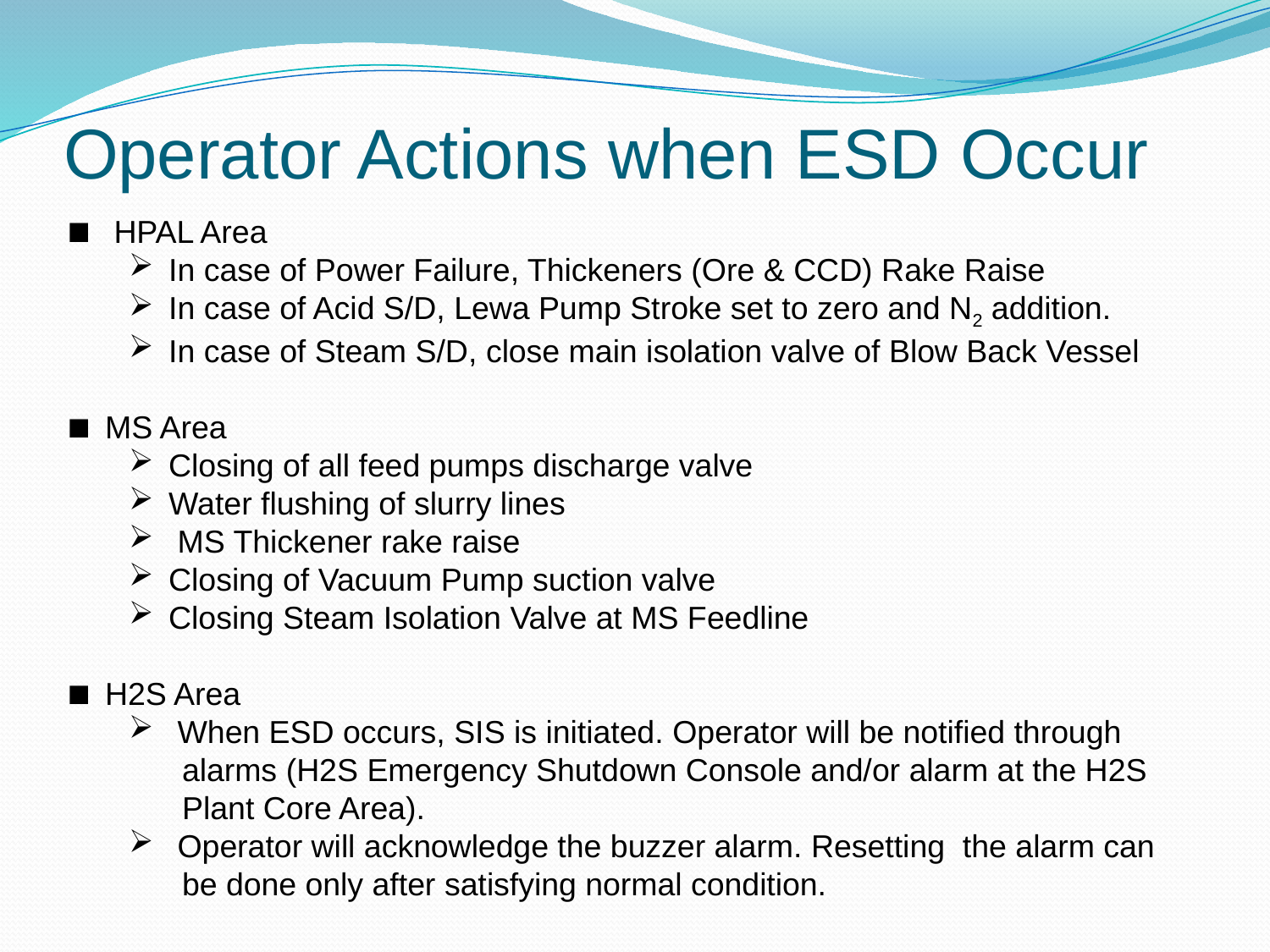

# Operator Actions when ESD Occur
 HPAL Area
In case of Power Failure, Thickeners (Ore & CCD) Rake Raise
In case of Acid S/D, Lewa Pump Stroke set to zero and N2 addition.
In case of Steam S/D, close main isolation valve of Blow Back Vessel

MS Area
Closing of all feed pumps discharge valve
Water flushing of slurry lines
 MS Thickener rake raise
Closing of Vacuum Pump suction valve
Closing Steam Isolation Valve at MS Feedline

H2S Area
 When ESD occurs, SIS is initiated. Operator will be notified through
      alarms (H2S Emergency Shutdown Console and/or alarm at the H2S
      Plant Core Area).
 Operator will acknowledge the buzzer alarm. Resetting  the alarm can
      be done only after satisfying normal condition.